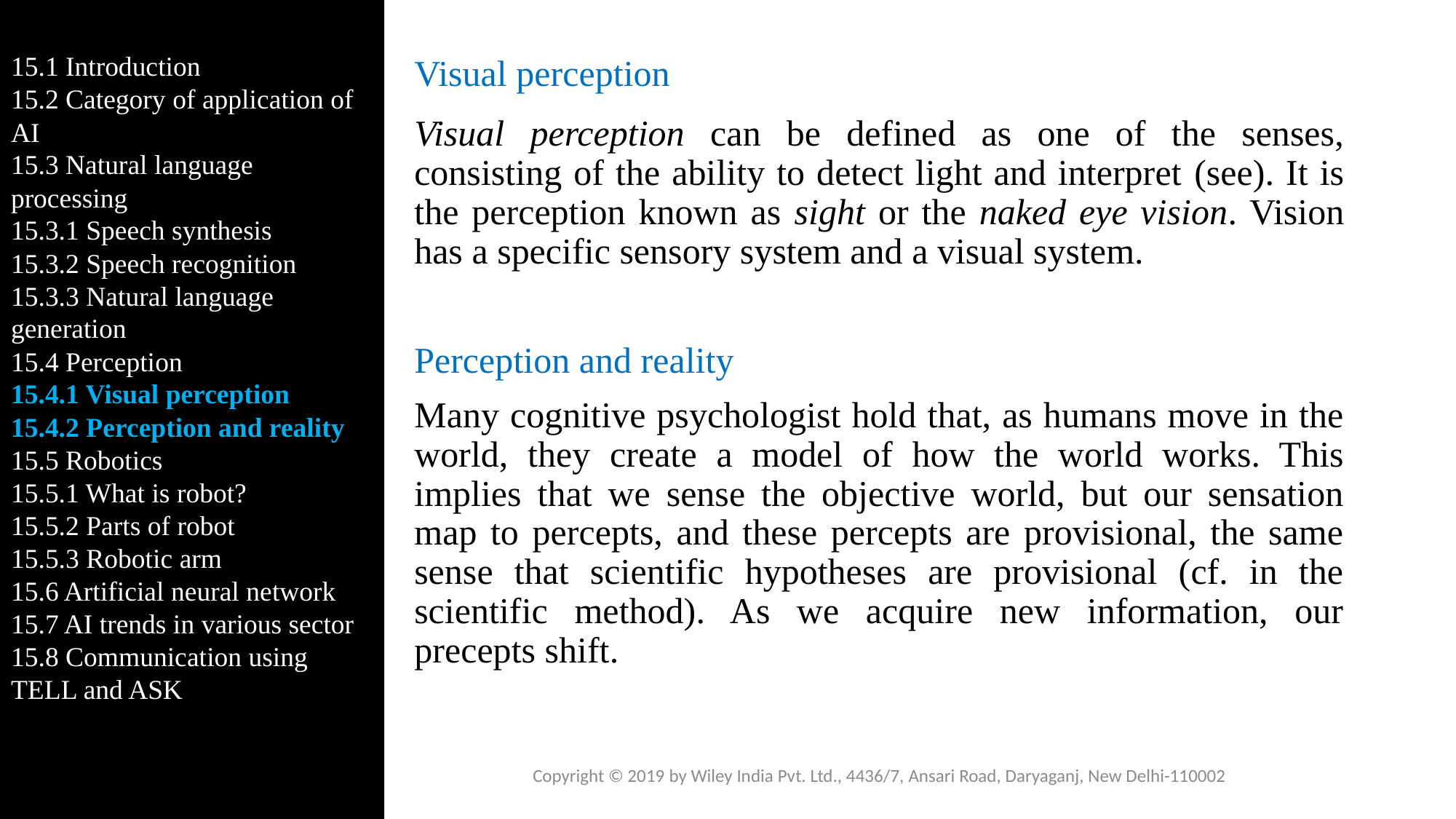

15.1 Introduction
15.2 Category of application of AI
15.3 Natural language processing
15.3.1 Speech synthesis
15.3.2 Speech recognition
15.3.3 Natural language generation
15.4 Perception
15.4.1 Visual perception
15.4.2 Perception and reality
15.5 Robotics
15.5.1 What is robot?
15.5.2 Parts of robot
15.5.3 Robotic arm
15.6 Artificial neural network
15.7 AI trends in various sector
15.8 Communication using TELL and ASK

# Visual perception
Visual perception can be defined as one of the senses, consisting of the ability to detect light and interpret (see). It is the perception known as sight or the naked eye vision. Vision has a specific sensory system and a visual system.

Perception and reality
Many cognitive psychologist hold that, as humans move in the world, they create a model of how the world works. This implies that we sense the objective world, but our sensation map to percepts, and these percepts are provisional, the same sense that scientific hypotheses are provisional (cf. in the scientific method). As we acquire new information, our precepts shift.

Copyright © 2019 by Wiley India Pvt. Ltd., 4436/7, Ansari Road, Daryaganj, New Delhi-110002